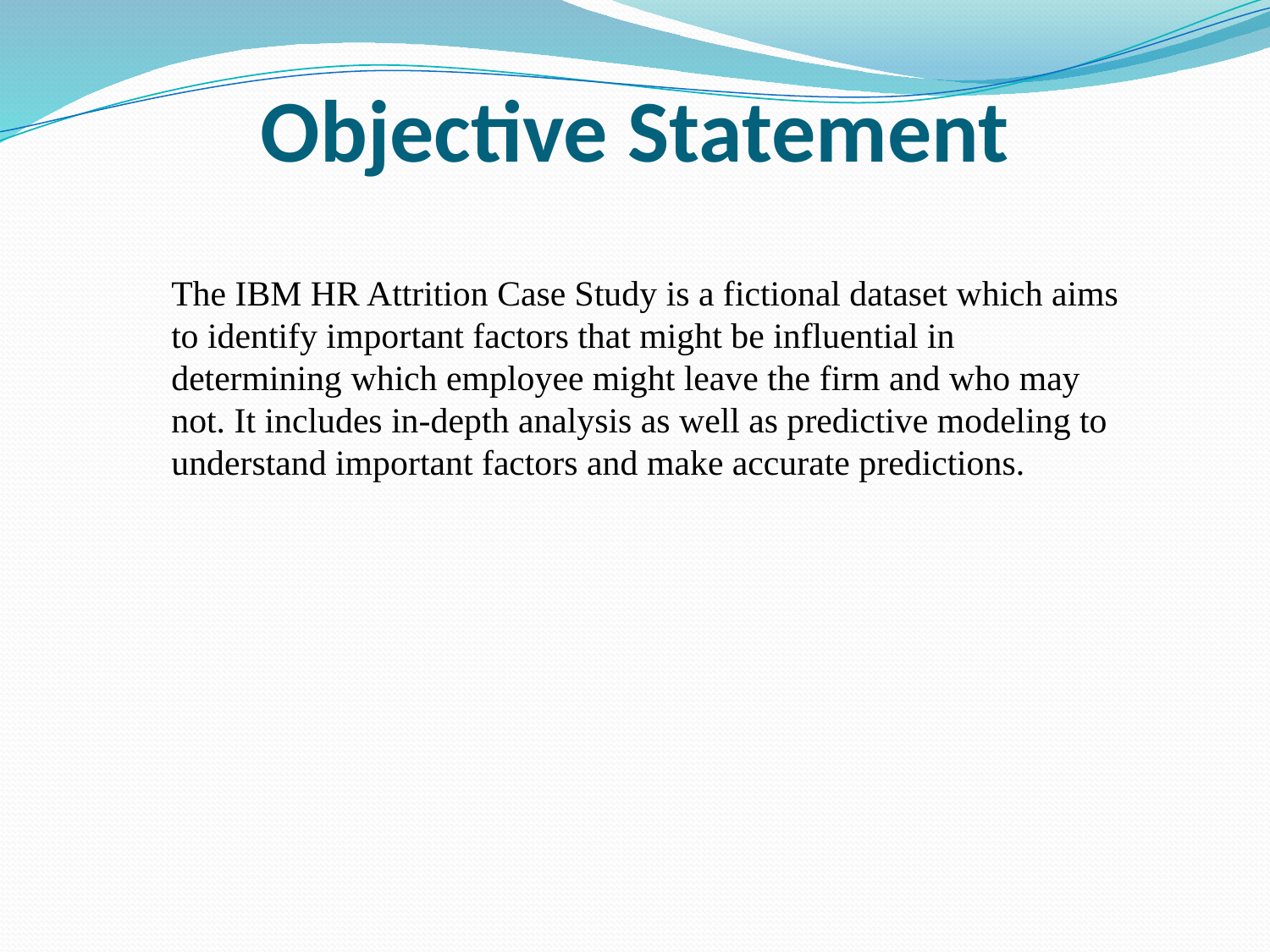

# Objective Statement
The IBM HR Attrition Case Study is a fictional dataset which aims to identify important factors that might be influential in determining which employee might leave the firm and who may not. It includes in-depth analysis as well as predictive modeling to understand important factors and make accurate predictions.